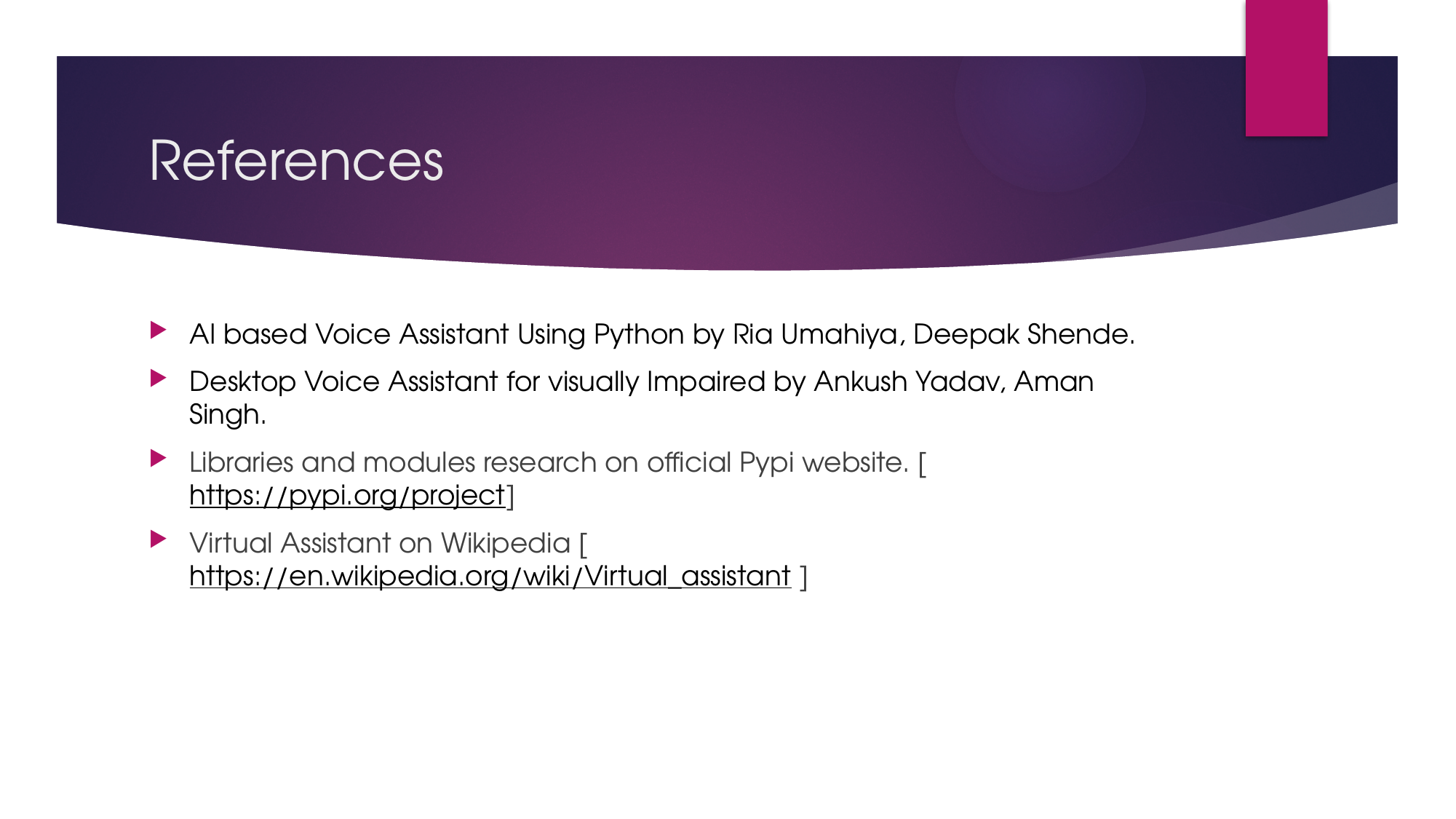

# References
AI based Voice Assistant Using Python by Ria Umahiya, Deepak Shende.
Desktop Voice Assistant for visually Impaired by Ankush Yadav, Aman Singh.
Libraries and modules research on official Pypi website. [https://pypi.org/project]
Virtual Assistant on Wikipedia [https://en.wikipedia.org/wiki/Virtual_assistant ]